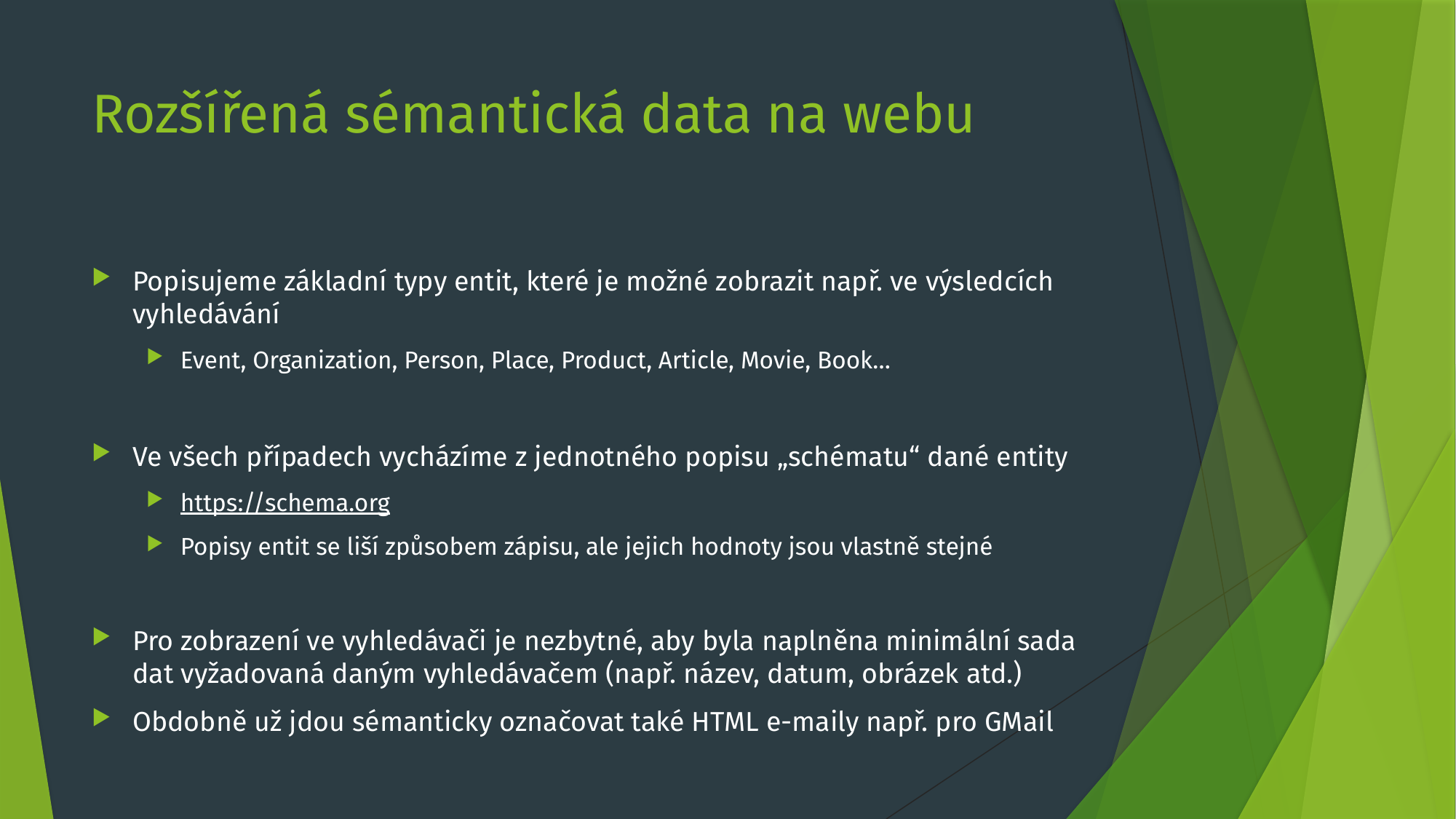

# Rozšířená sémantická data na webu
Popisujeme základní typy entit, které je možné zobrazit např. ve výsledcích vyhledávání
Event, Organization, Person, Place, Product, Article, Movie, Book…

Ve všech případech vycházíme z jednotného popisu „schématu“ dané entity
https://schema.org
Popisy entit se liší způsobem zápisu, ale jejich hodnoty jsou vlastně stejné

Pro zobrazení ve vyhledávači je nezbytné, aby byla naplněna minimální sada dat vyžadovaná daným vyhledávačem (např. název, datum, obrázek atd.)
Obdobně už jdou sémanticky označovat také HTML e-maily např. pro GMail